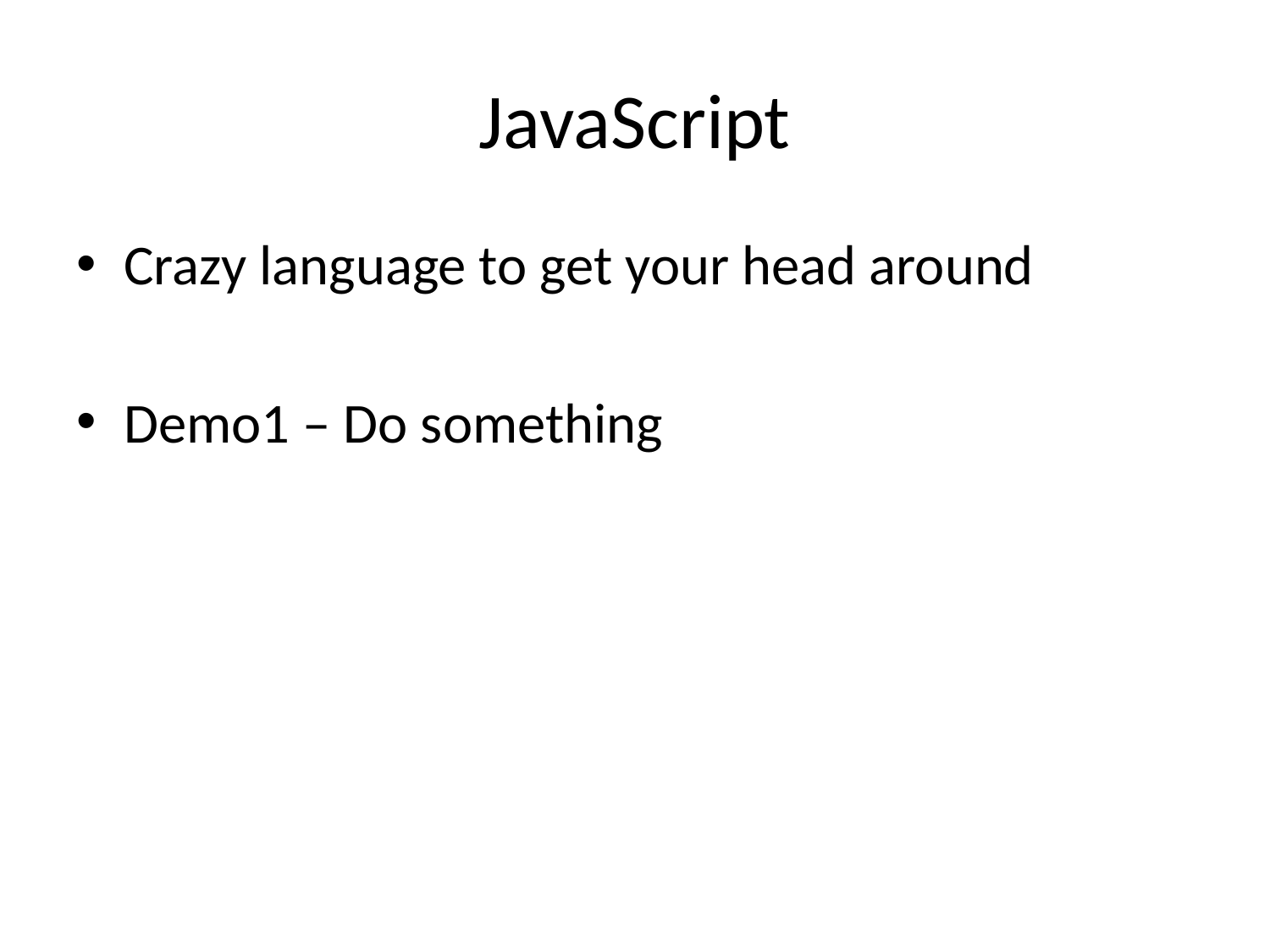

# JavaScript
Crazy language to get your head around

Demo1 – Do something